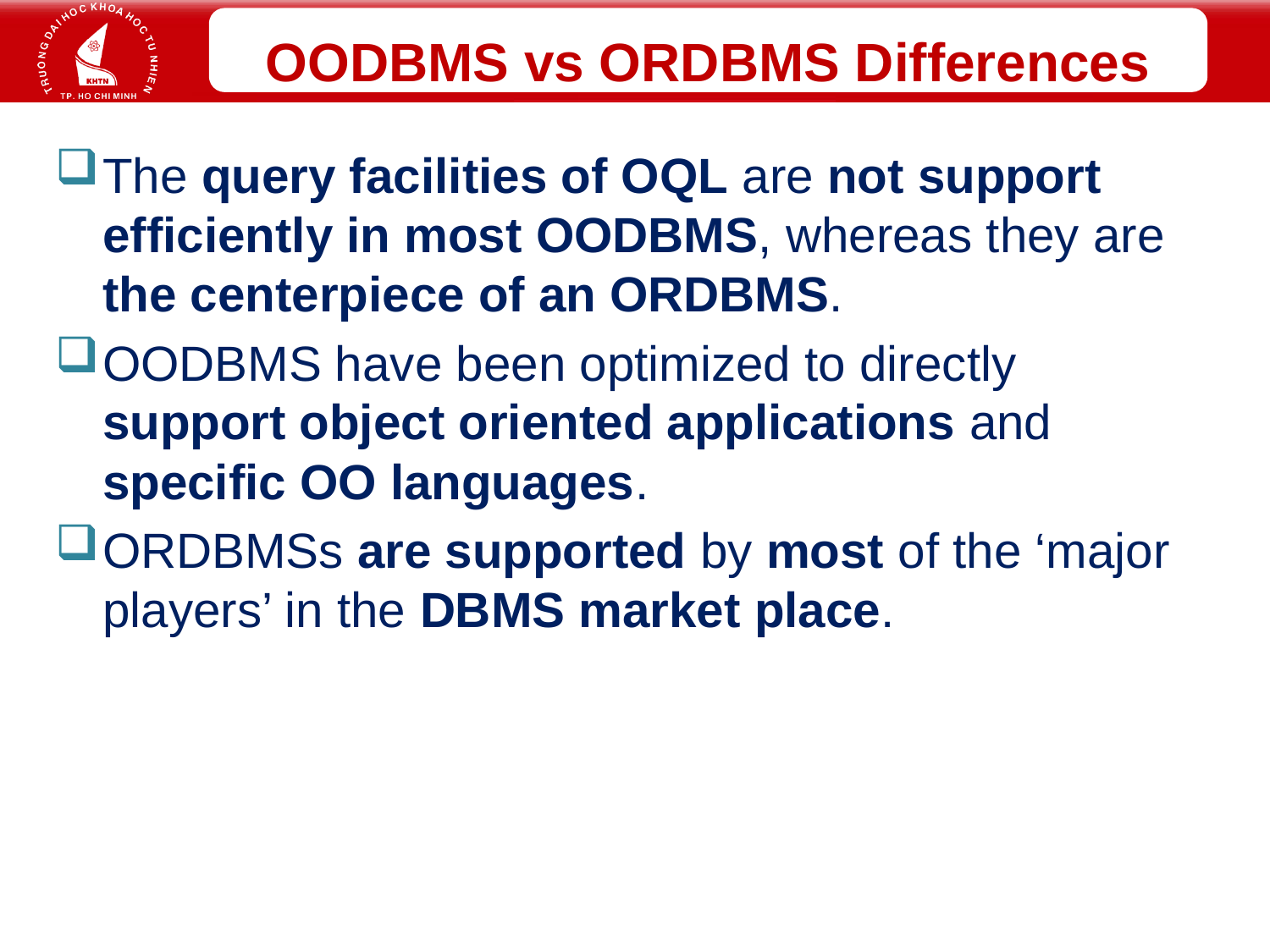

# OODBMS vs ORDBMS Differences
The query facilities of OQL are not support efficiently in most OODBMS, whereas they are the centerpiece of an ORDBMS.
OODBMS have been optimized to directly support object oriented applications and specific OO languages.
ORDBMSs are supported by most of the ‘major players’ in the DBMS market place.